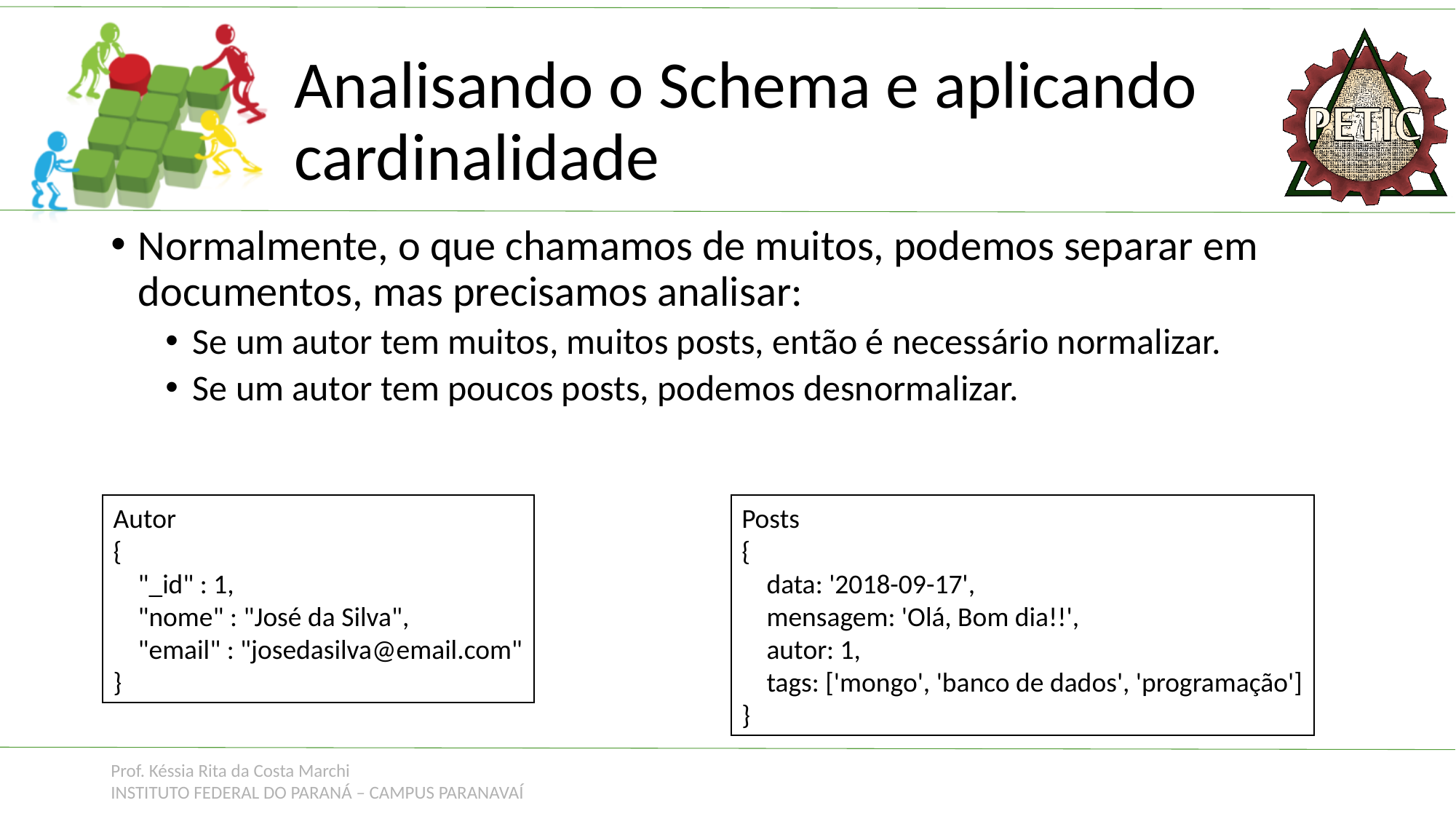

# Analisando o Schema e aplicando cardinalidade
Normalmente, o que chamamos de muitos, podemos separar em documentos, mas precisamos analisar:
Se um autor tem muitos, muitos posts, então é necessário normalizar.
Se um autor tem poucos posts, podemos desnormalizar.

Autor
{
    "_id" : 1,
    "nome" : "José da Silva",
    "email" : "josedasilva@email.com"
}
Posts
{
    data: '2018-09-17',
    mensagem: 'Olá, Bom dia!!',
    autor: 1,
    tags: ['mongo', 'banco de dados', 'programação']
}
Prof. Késsia Rita da Costa Marchi
INSTITUTO FEDERAL DO PARANÁ – CAMPUS PARANAVAÍ